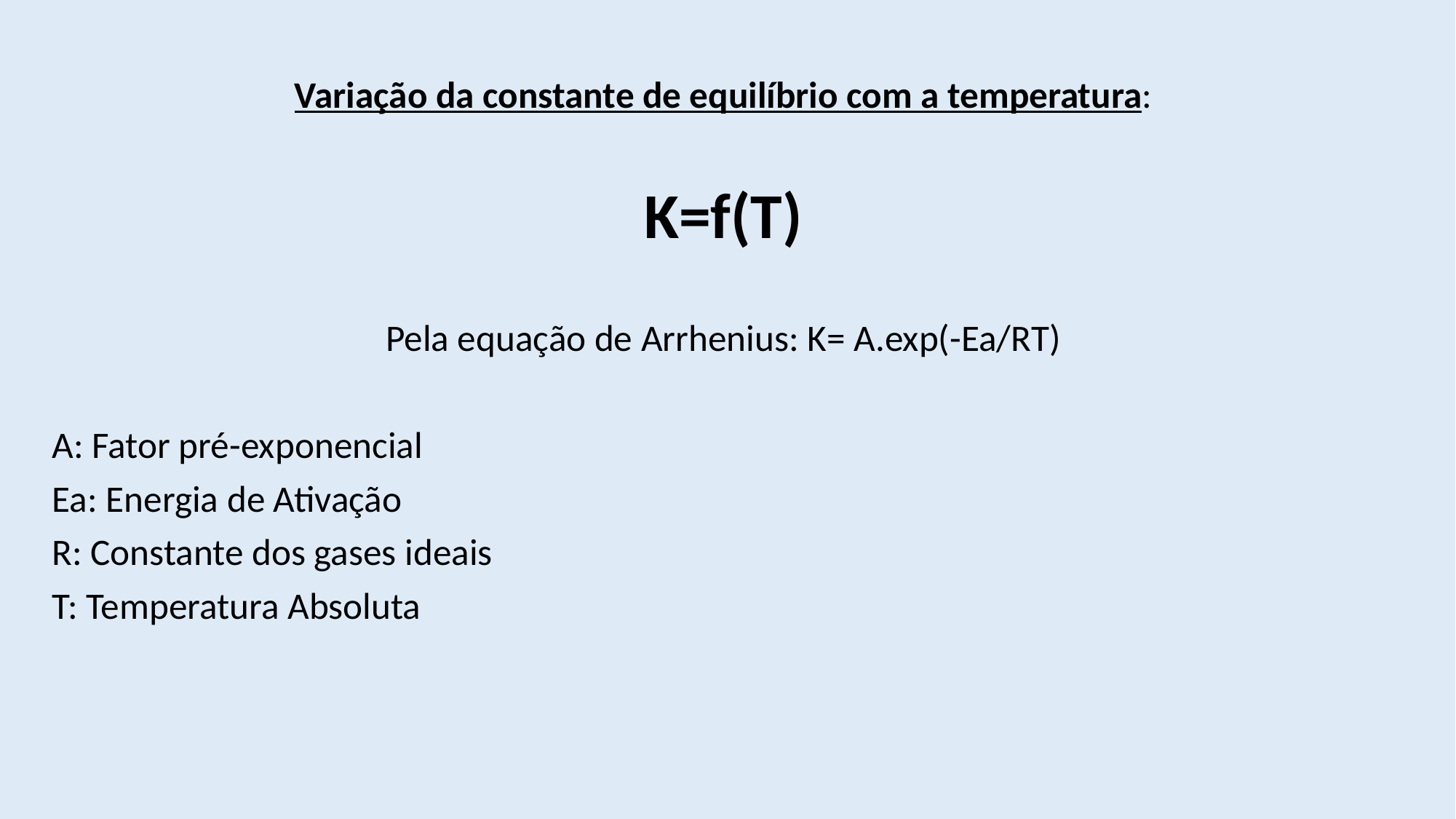

Variação da constante de equilíbrio com a temperatura:

K=f(T)

Pela equação de Arrhenius: K= A.exp(-Ea/RT)

A: Fator pré-exponencial
Ea: Energia de Ativação
R: Constante dos gases ideais
T: Temperatura Absoluta